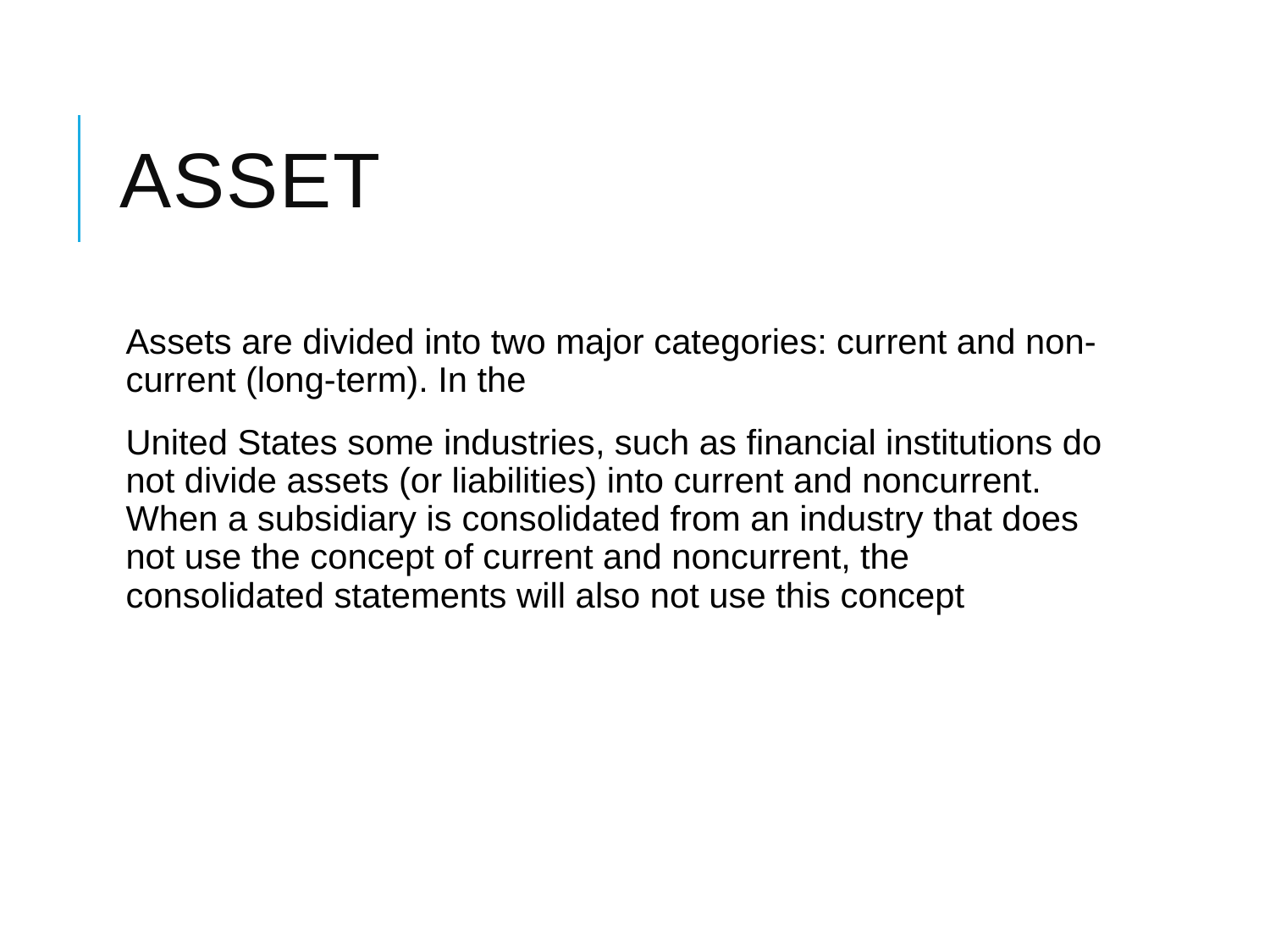

# Asset
Assets are divided into two major categories: current and non-current (long-term). In the
United States some industries, such as financial institutions do not divide assets (or liabilities) into current and noncurrent. When a subsidiary is consolidated from an industry that does not use the concept of current and noncurrent, the consolidated statements will also not use this concept